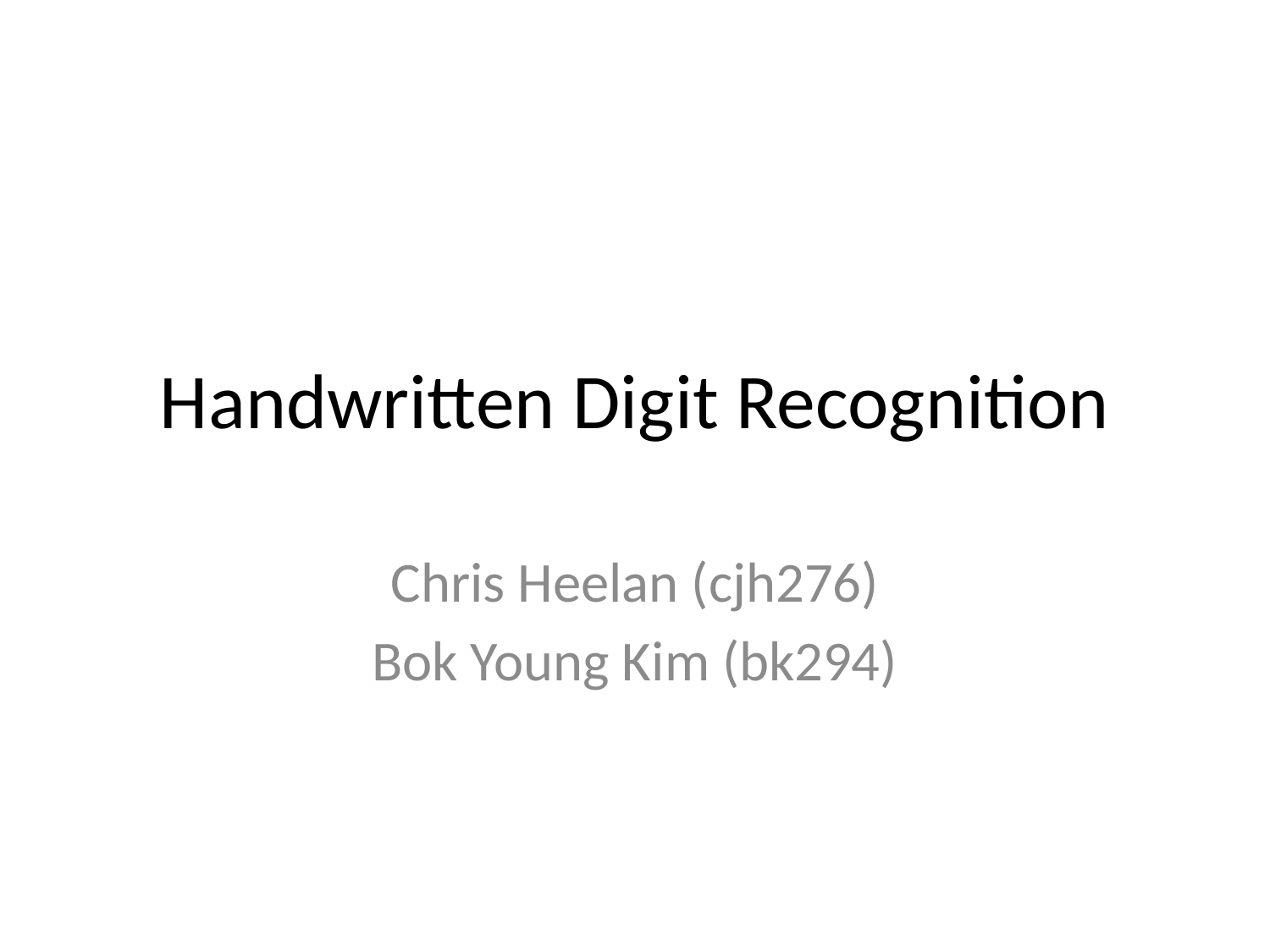

# Handwritten Digit Recognition
Chris Heelan (cjh276)
Bok Young Kim (bk294)